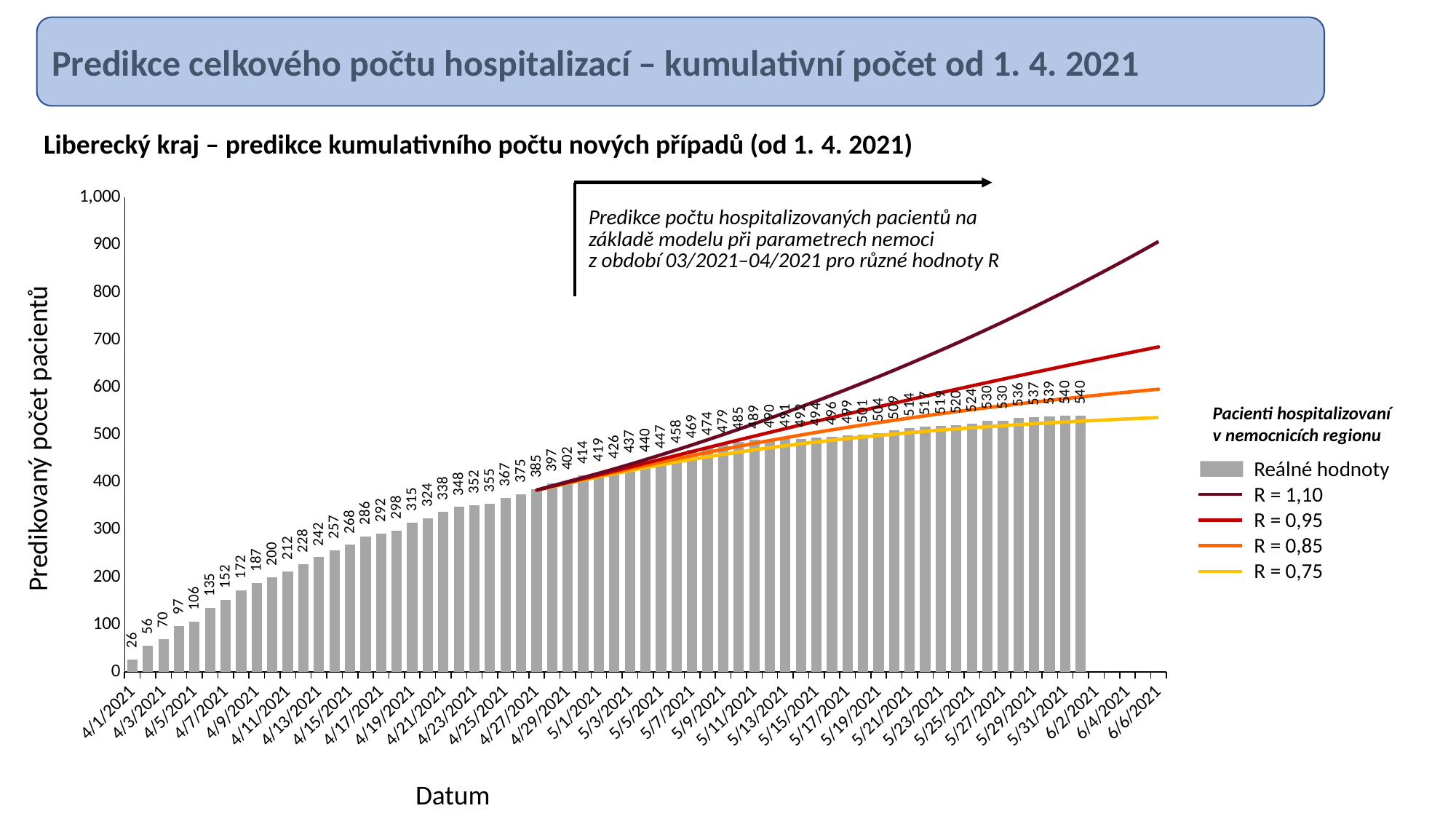

Predikce celkového počtu hospitalizací – kumulativní počet od 1. 4. 2021
Liberecký kraj – predikce kumulativního počtu nových případů (od 1. 4. 2021)

### Chart

| Category |  |  |  |  |  |
|---|---|---|---|---|---|
| 44287 | 26.0 | None | None | None | None |
| 44288 | 56.0 | None | None | None | None |
| 44289 | 70.0 | None | None | None | None |
| 44290 | 97.0 | None | None | None | None |
| 44291 | 106.0 | None | None | None | None |
| 44292 | 135.0 | None | None | None | None |
| 44293 | 152.0 | None | None | None | None |
| 44294 | 172.0 | None | None | None | None |
| 44295 | 187.0 | None | None | None | None |
| 44296 | 200.0 | None | None | None | None |
| 44297 | 212.0 | None | None | None | None |
| 44298 | 228.0 | None | None | None | None |
| 44299 | 242.0 | None | None | None | None |
| 44300 | 257.0 | None | None | None | None |
| 44301 | 268.0 | None | None | None | None |
| 44302 | 286.0 | None | None | None | None |
| 44303 | 292.0 | None | None | None | None |
| 44304 | 298.0 | None | None | None | None |
| 44305 | 315.0 | None | None | None | None |
| 44306 | 324.0 | None | None | None | None |
| 44307 | 338.0 | None | None | None | None |
| 44308 | 348.0 | None | None | None | None |
| 44309 | 352.0 | None | None | None | None |
| 44310 | 355.0 | None | None | None | None |
| 44311 | 367.0 | None | None | None | None |
| 44312 | 375.0 | None | None | None | None |
| 44313 | 385.0 | 382.85893600667583 | 383.05684072401937 | 383.2532461632004 | 383.54860396105323 |
| 44314 | 397.0 | 390.4574918521836 | 391.00231888485825 | 391.54533550626127 | 392.36226492216326 |
| 44315 | 402.0 | 397.7700150323881 | 398.76064969257413 | 399.74933748785173 | 401.2359026635739 |
| 44316 | 414.0 | 404.8241199293136 | 406.32842857961595 | 407.8306583860372 | 410.08789458815227 |
| 44317 | 419.0 | 411.6332004320213 | 413.739827841908 | 415.8532324338295 | 419.04774109669614 |
| 44318 | 426.0 | 418.2536532381493 | 421.06964154038747 | 423.9181182624238 | 428.2684395959635 |
| 44319 | 437.0 | 424.69664803585374 | 428.34138502935104 | 432.06773751212296 | 437.8288253540945 |
| 44320 | 440.0 | 430.93101510739405 | 435.5312635964978 | 440.2879655806429 | 447.73722919139163 |
| 44321 | 447.0 | 436.9649659271249 | 442.61884664482113 | 448.52701906413233 | 457.89051652530657 |
| 44322 | 458.0 | 442.7887013356426 | 449.57996338492933 | 456.7457304033065 | 468.23555919878856 |
| 44323 | 469.0 | 448.3879883181642 | 456.39444528687955 | 464.9281645784087 | 478.77378736779485 |
| 44324 | 474.0 | 453.73681133671914 | 463.0424236803622 | 473.06972504981564 | 489.5432194811342 |
| 44325 | 479.0 | 458.84602479005196 | 469.5321366474789 | 481.1761027759002 | 500.5604542399877 |
| 44326 | 485.0 | 463.7284655327916 | 475.8682911155208 | 489.24376540886277 | 511.8133041799464 |
| 44327 | 489.0 | 468.3895391537036 | 482.0439509447955 | 497.2590459807724 | 523.2751551090951 |
| 44328 | 490.0 | 472.83978766696475 | 488.0589493630794 | 505.21166541307286 | 534.9312704260443 |
| 44329 | 491.0 | 477.08583340411707 | 493.91851207516214 | 513.1036444816061 | 546.7986184896578 |
| 44330 | 492.0 | 481.13261050966116 | 499.6234485869736 | 520.9382458847439 | 558.8959981647158 |
| 44331 | 494.0 | 484.98521047808345 | 505.173099441521 | 528.7154970540877 | 571.2306933836569 |
| 44332 | 496.0 | 488.65738362954653 | 510.5750941353381 | 536.4358919598614 | 583.7967894632268 |
| 44333 | 499.0 | 492.15750356758275 | 515.8349208767579 | 544.0951981520335 | 596.5874392153394 |
| 44334 | 501.0 | 495.49269277062854 | 520.9543670054521 | 551.6921389426966 | 609.6018895770692 |
| 44335 | 504.0 | 498.67284874111726 | 525.9361078578677 | 559.2303197085016 | 622.853516065875 |
| 44336 | 509.0 | 501.7045002034496 | 530.7867426377294 | 566.7107861212196 | 636.3550806845012 |
| 44337 | 514.0 | 504.59505440478165 | 535.5077946464463 | 574.1345114887956 | 650.1095596254613 |
| 44338 | 517.0 | 507.3510377552459 | 540.1033614971645 | 581.4999093219386 | 664.1155824503453 |
| 44339 | 519.0 | 509.9780927348779 | 544.5758555809064 | 588.8071774625587 | 678.3715816117963 |
| 44340 | 520.0 | 512.4845320971199 | 548.9303046076986 | 596.056891432477 | 692.8834100330039 |
| 44341 | 524.0 | 514.877483637203 | 553.1705914661826 | 603.2496193099125 | 707.6596760526992 |
| 44342 | 530.0 | 517.160450016718 | 557.2985764804274 | 610.3885369085001 | 722.7092284243848 |
| 44343 | 530.0 | 519.3399929350178 | 561.3180490192001 | 617.4722637122221 | 738.0345341341151 |
| 44344 | 536.0 | 521.4208738279035 | 565.2323100021752 | 624.5007559537983 | 753.6375501613322 |
| 44345 | 537.0 | 523.4073803159014 | 569.0430628140862 | 631.4756920905334 | 769.5215889985652 |
| 44346 | 539.0 | 525.3051179558533 | 572.7546521166348 | 638.3945671743076 | 785.6931577728382 |
| 44347 | 540.0 | 527.1183206600815 | 576.3689031271471 | 645.2600656660361 | 802.1579623798439 |
| 44348 | 540.0 | 528.8508719290398 | 579.8901015293814 | 652.0728455264607 | 818.9216135137235 |
| 44349 | None | 530.5080327973674 | 583.320022648935 | 658.8331715322537 | 835.9897279514382 |
| 44350 | None | 532.0922514455629 | 586.6614499727473 | 665.5412471302238 | 853.3664296876934 |
| 44351 | None | 533.608365032048 | 589.9172987697608 | 672.1972753515413 | 871.0570824758022 |
| 44352 | None | 535.0586087523154 | 593.0890142715407 | 678.8029071388355 | 889.0673082682483 |
| 44353 | None | 536.4476359009902 | 596.1792148506368 | 685.3571211104542 | 907.4028133311356 |
|  | None | None | None | None | None |
|  | None | None | None | None | None |
|  | None | None | None | None | None |
|  | None | None | None | None | None |
|  | None | None | None | None | None |
|  | None | None | None | None | None |
|  | None | None | None | None | None |
|  | None | None | None | None | None |
|  | None | None | None | None | None |
|  | None | None | None | None | None |
|  | None | None | None | None | None |
|  | None | None | None | None | None |
|  | None | None | None | None | None |
|  | None | None | None | None | None |
|  | None | None | None | None | None |
|  | None | None | None | None | None |
|  | None | None | None | None | None |
|  | None | None | None | None | None |
|  | None | None | None | None | None |
|  | None | None | None | None | None |
|  | None | None | None | None | None |
|  | None | None | None | None | None |
|  | None | None | None | None | None |
|  | None | None | None | None | None |
|  | None | None | None | None | None |
|  | None | None | None | None | None |
|  | None | None | None | None | None |
|  | None | None | None | None | None |
|  | None | None | None | None | None |
|  | None | None | None | None | None |
|  | None | None | None | None | None |
|  | None | None | None | None | None |
|  | None | None | None | None | None |
|  | None | None | None | None | None |
|  | None | None | None | None | None |
|  | None | None | None | None | None |
|  | None | None | None | None | None |
|  | None | None | None | None | None |
|  | None | None | None | None | None |
|  | None | None | None | None | None |
|  | None | None | None | None | None |
|  | None | None | None | None | None |
|  | None | None | None | None | None |
|  | None | None | None | None | None |
|  | None | None | None | None | None |
|  | None | None | None | None | None |
|  | None | None | None | None | None |
|  | None | None | None | None | None |
|  | None | None | None | None | None |
|  | None | None | None | None | None |
|  | None | None | None | None | None |
|  | None | None | None | None | None |
|  | None | None | None | None | None |
|  | None | None | None | None | None |
|  | None | None | None | None | None |
|  | None | None | None | None | None |
|  | None | None | None | None | None |
|  | None | None | None | None | None |
|  | None | None | None | None | None |
|  | None | None | None | None | None |
|  | None | None | None | None | None |
|  | None | None | None | None | None |
|  | None | None | None | None | None |
|  | None | None | None | None | None |
|  | None | None | None | None | None |
|  | None | None | None | None | None |
|  | None | None | None | None | None |
|  | None | None | None | None | None |
|  | None | None | None | None | None |
|  | None | None | None | None | None |
|  | None | None | None | None | None |
|  | None | None | None | None | None |
|  | None | None | None | None | None |
|  | None | None | None | None | None |
|  | None | None | None | None | None |
|  | None | None | None | None | None |
|  | None | None | None | None | None |
|  | None | None | None | None | None |
|  | None | None | None | None | None |
|  | None | None | None | None | None |
|  | None | None | None | None | None |
|  | None | None | None | None | None |
|  | None | None | None | None | None |
|  | None | None | None | None | None |
|  | None | None | None | None | None |
|  | None | None | None | None | None |
|  | None | None | None | None | None |
|  | None | None | None | None | None |
|  | None | None | None | None | None |
|  | None | None | None | None | None |
|  | None | None | None | None | None |
|  | None | None | None | None | None |
|  | None | None | None | None | None |
|  | None | None | None | None | None |
|  | None | None | None | None | None |
|  | None | None | None | None | None |
|  | None | None | None | None | None |
|  | None | None | None | None | None |
|  | None | None | None | None | None |
|  | None | None | None | None | None |
|  | None | None | None | None | None |
|  | None | None | None | None | None |
|  | None | None | None | None | None |
|  | None | None | None | None | None |
|  | None | None | None | None | None |
|  | None | None | None | None | None |
|  | None | None | None | None | None |
|  | None | None | None | None | None |
|  | None | None | None | None | None |
|  | None | None | None | None | None |
|  | None | None | None | None | None |
|  | None | None | None | None | None |
|  | None | None | None | None | None |
|  | None | None | None | None | None |
| Predikce počtu hospitalizovaných pacientů na základě modelu při parametrech nemoci z období 03/2021–04/2021 pro různé hodnoty R |
| --- |
Pacienti hospitalizovaní v nemocnicích regionu
Predikovaný počet pacientů
Reálné hodnoty
R = 1,10
R = 0,95
R = 0,85
R = 0,75

Datum